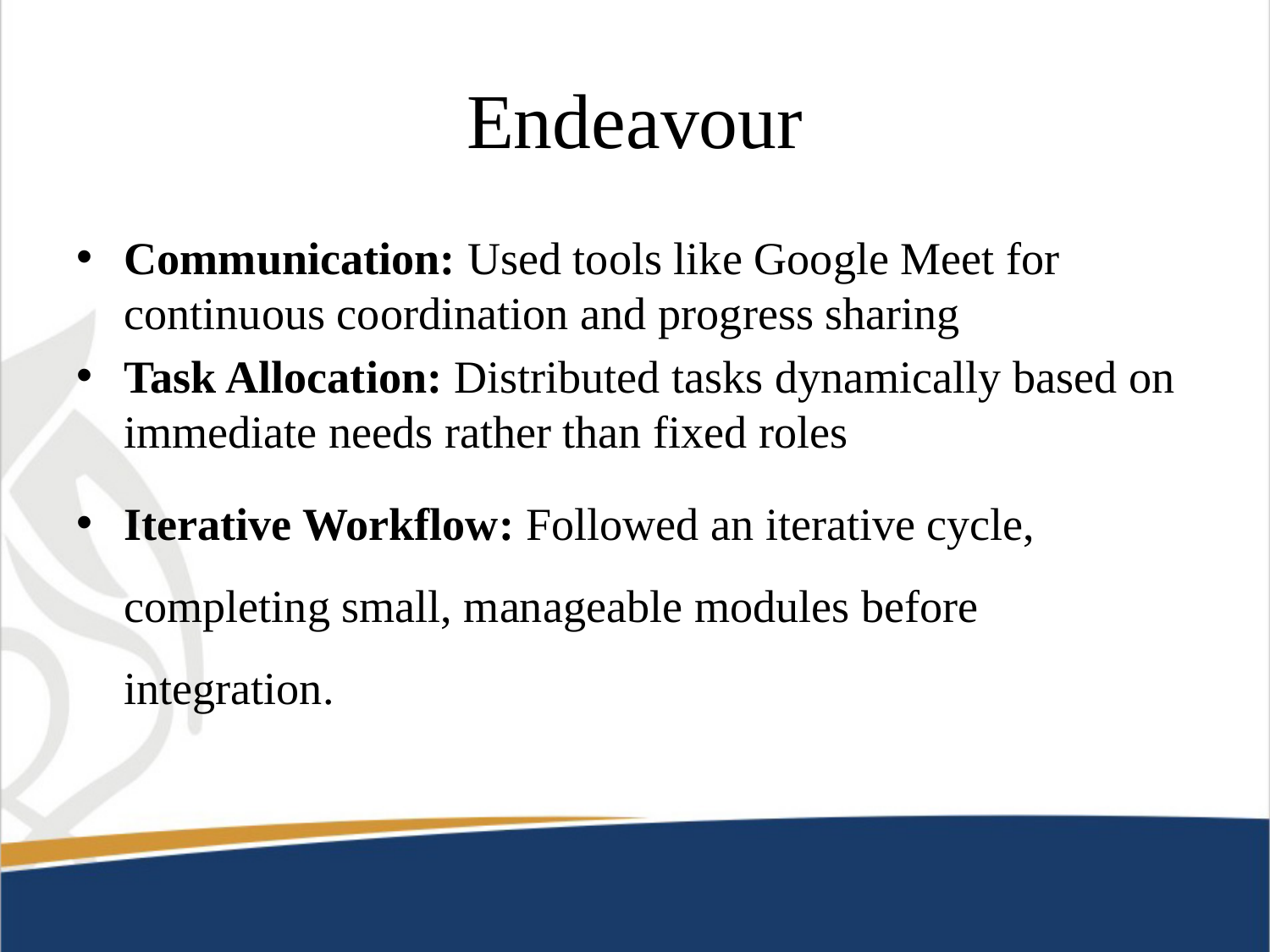

# Endeavour
Communication: Used tools like Google Meet for continuous coordination and progress sharing
Task Allocation: Distributed tasks dynamically based on immediate needs rather than fixed roles
Iterative Workflow: Followed an iterative cycle, completing small, manageable modules before integration.